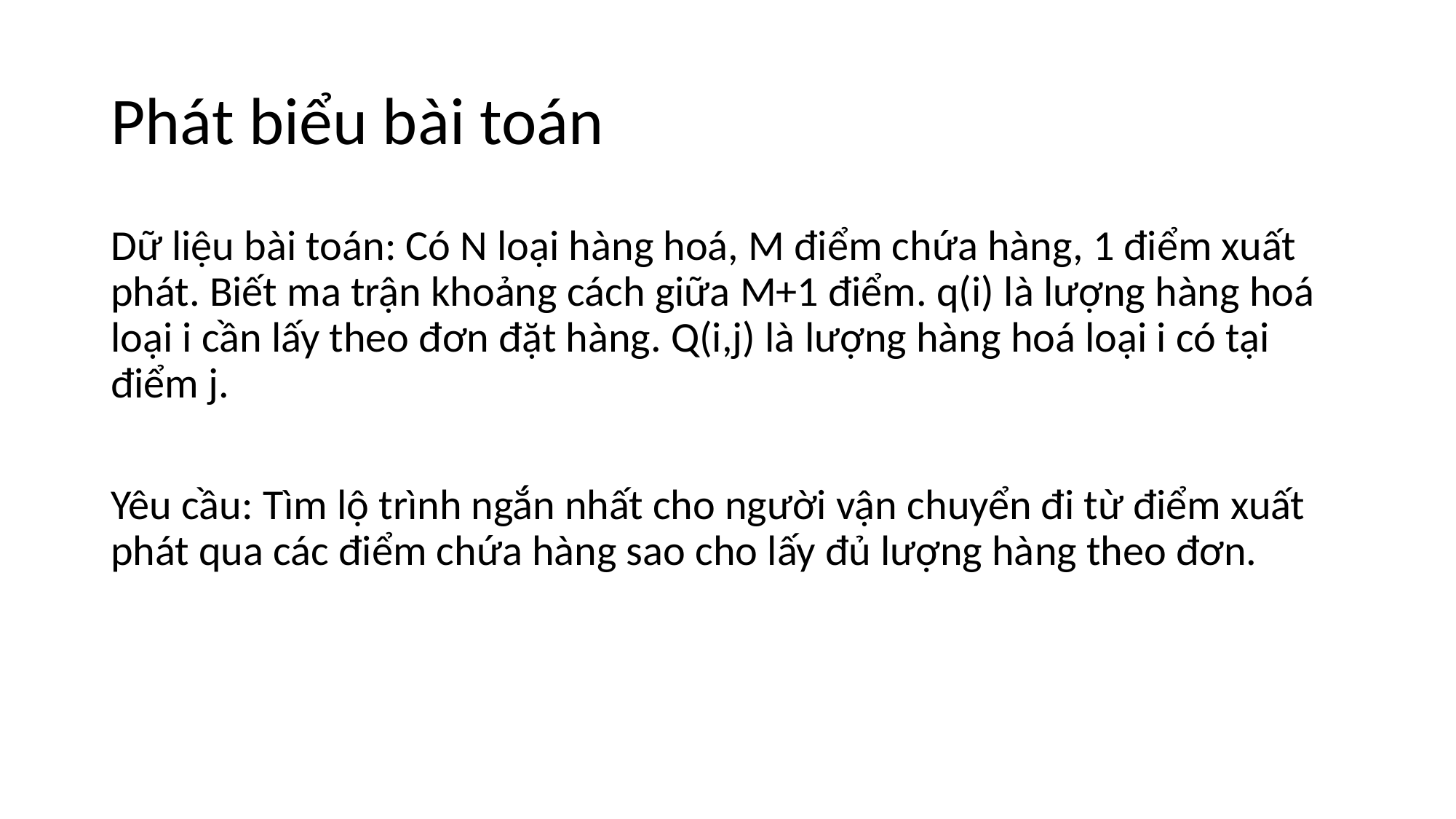

# Phát biểu bài toán
Dữ liệu bài toán: Có N loại hàng hoá, M điểm chứa hàng, 1 điểm xuất phát. Biết ma trận khoảng cách giữa M+1 điểm. q(i) là lượng hàng hoá loại i cần lấy theo đơn đặt hàng. Q(i,j) là lượng hàng hoá loại i có tại điểm j.

Yêu cầu: Tìm lộ trình ngắn nhất cho người vận chuyển đi từ điểm xuất phát qua các điểm chứa hàng sao cho lấy đủ lượng hàng theo đơn.